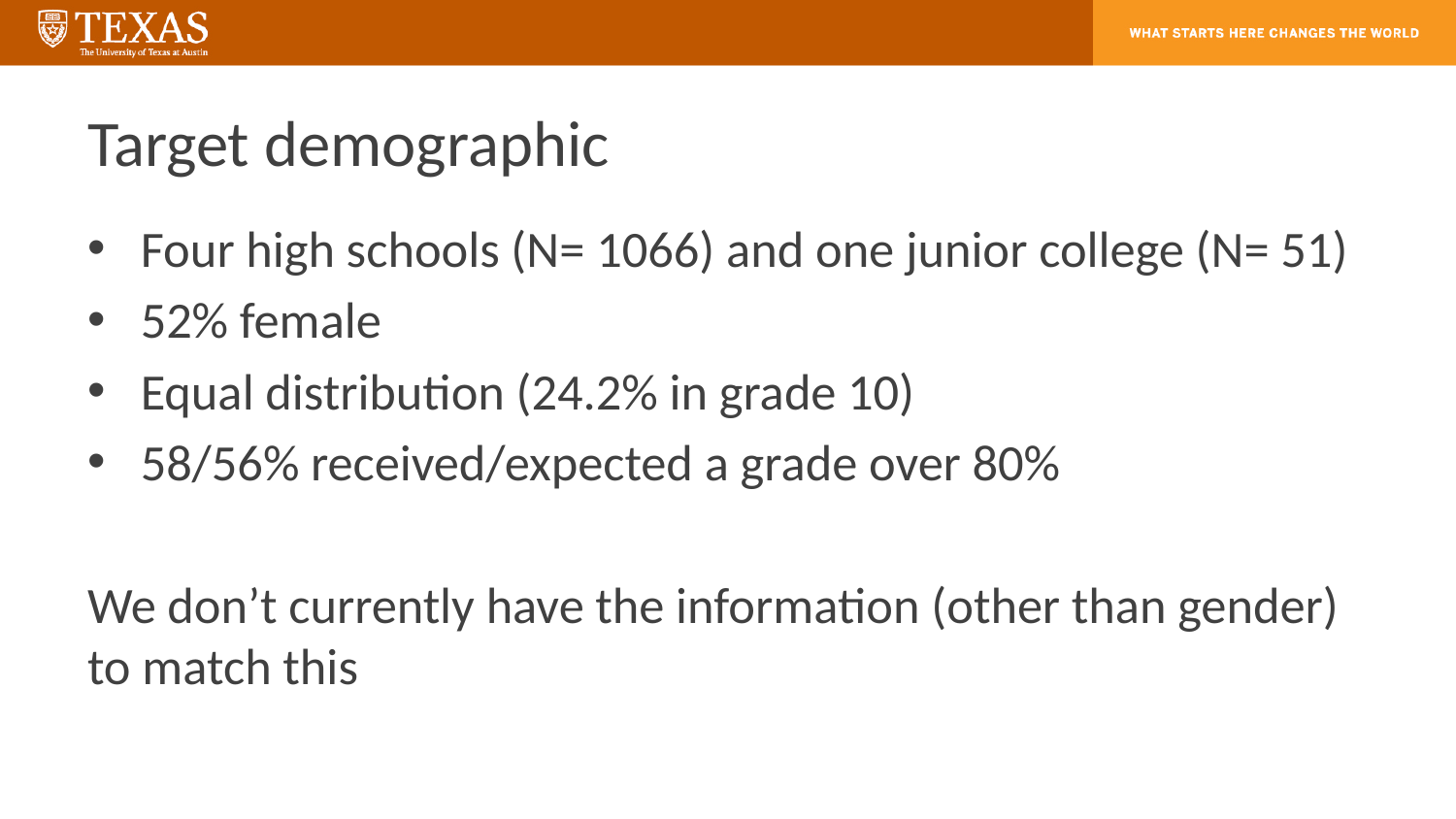

# Target demographic
Four high schools (N= 1066) and one junior college (N= 51)
52% female
Equal distribution (24.2% in grade 10)
58/56% received/expected a grade over 80%

We don’t currently have the information (other than gender) to match this